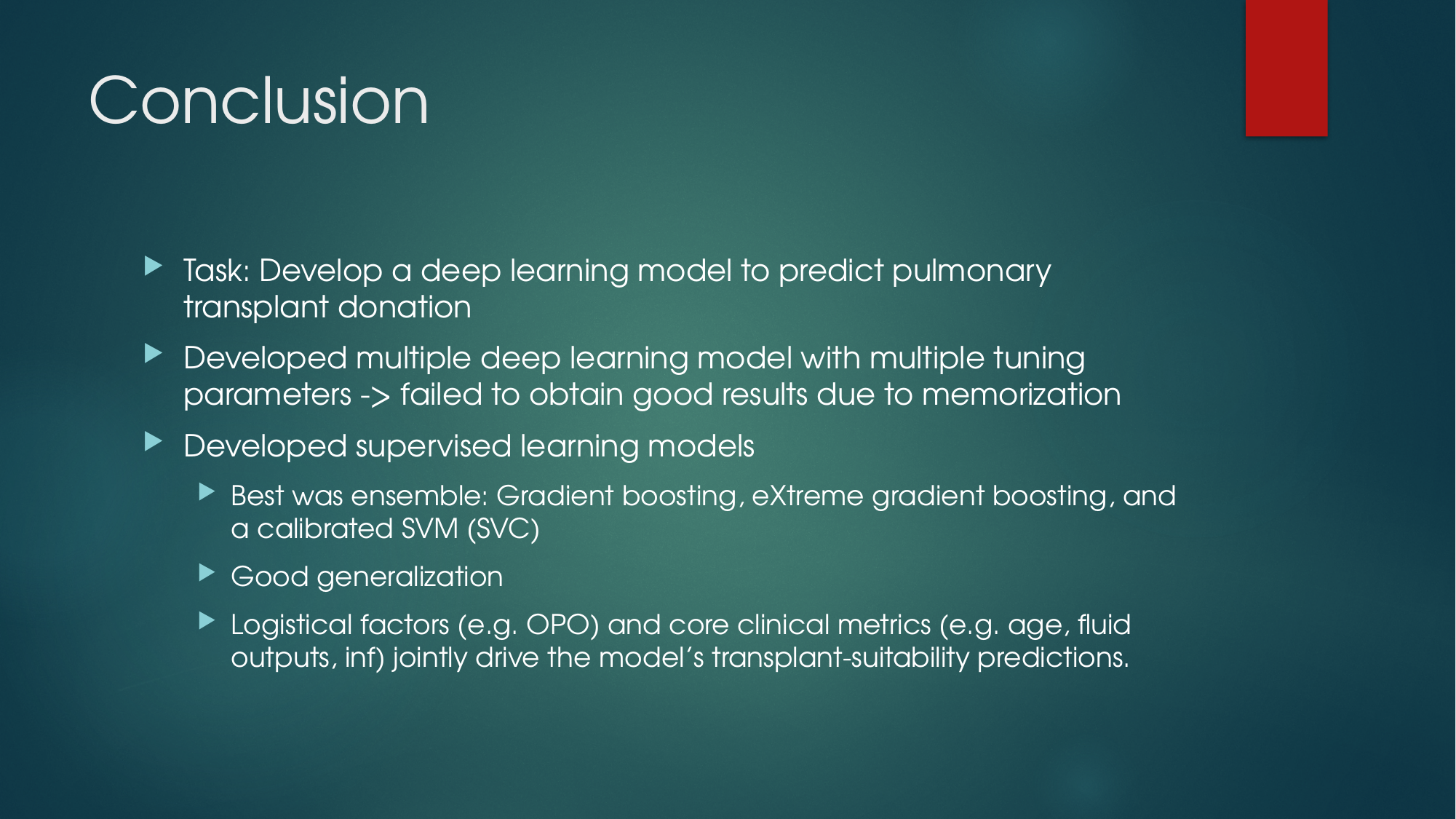

# Conclusion
Task: Develop a deep learning model to predict pulmonary transplant donation
Developed multiple deep learning model with multiple tuning parameters -> failed to obtain good results due to memorization
Developed supervised learning models
Best was ensemble: Gradient boosting, eXtreme gradient boosting, and a calibrated SVM (SVC)
Good generalization
Logistical factors (e.g. OPO) and core clinical metrics (e.g. age, fluid outputs, inf) jointly drive the model’s transplant‐suitability predictions.